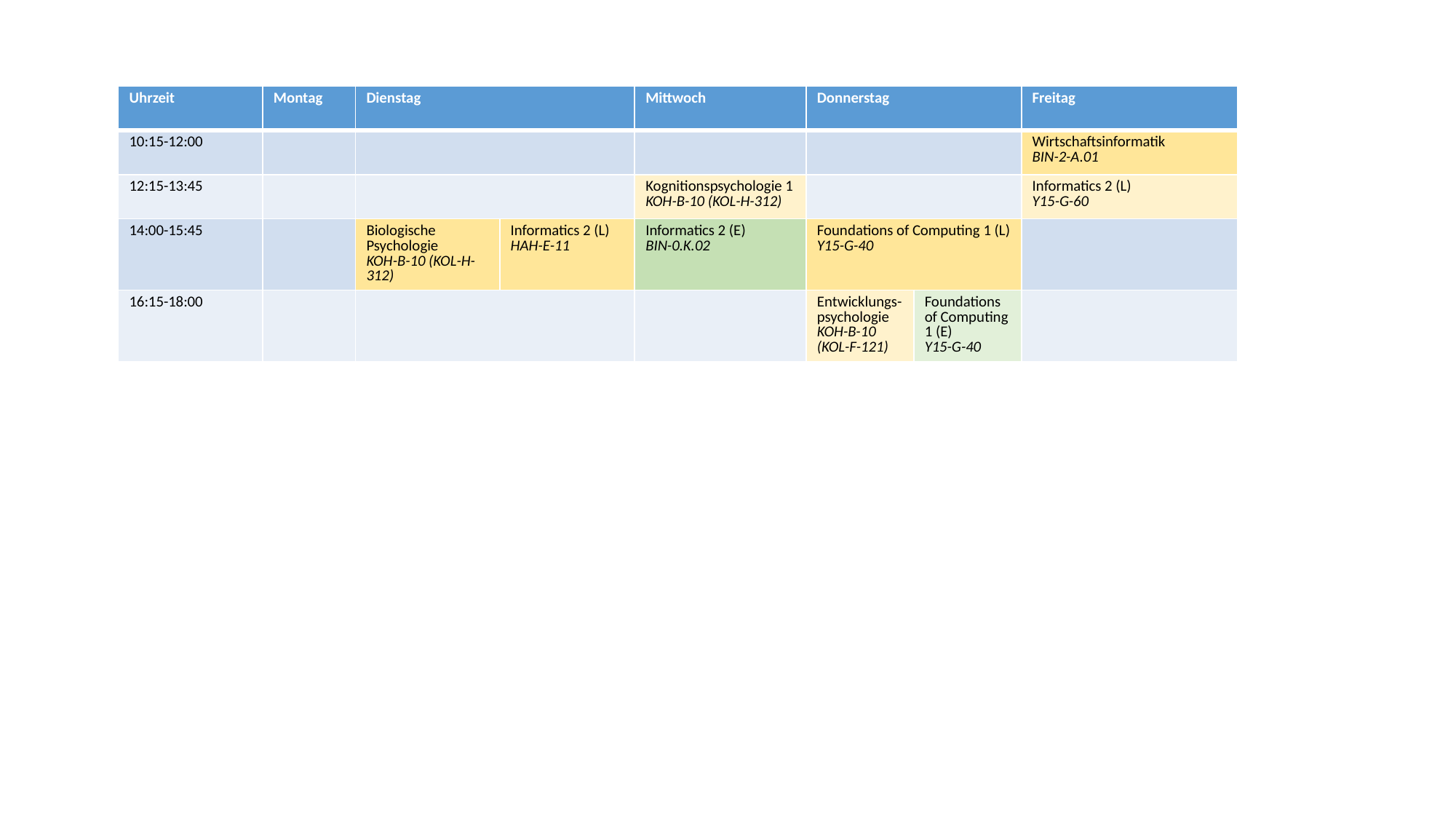

| Uhrzeit | Montag | Dienstag |  | Mittwoch | Donnerstag |  | Freitag |
| --- | --- | --- | --- | --- | --- | --- | --- |
| 10:15-12:00 |  |  |  |  |  |  | Wirtschaftsinformatik BIN-2-A.01 |
| 12:15-13:45 |  |  |  | Kognitionspsychologie 1 KOH-B-10 (KOL-H-312) |  |  | Informatics 2 (L) Y15-G-60 |
| 14:00-15:45 |  | Biologische Psychologie KOH-B-10 (KOL-H-312) | Informatics 2 (L) HAH-E-11 | Informatics 2 (E) BIN-0.K.02 | Foundations of Computing 1 (L) Y15-G-40 |  |  |
| 16:15-18:00 |  |  |  |  | Entwicklungs-psychologie KOH-B-10 (KOL-F-121) | Foundations of Computing 1 (E) Y15-G-40 |  |